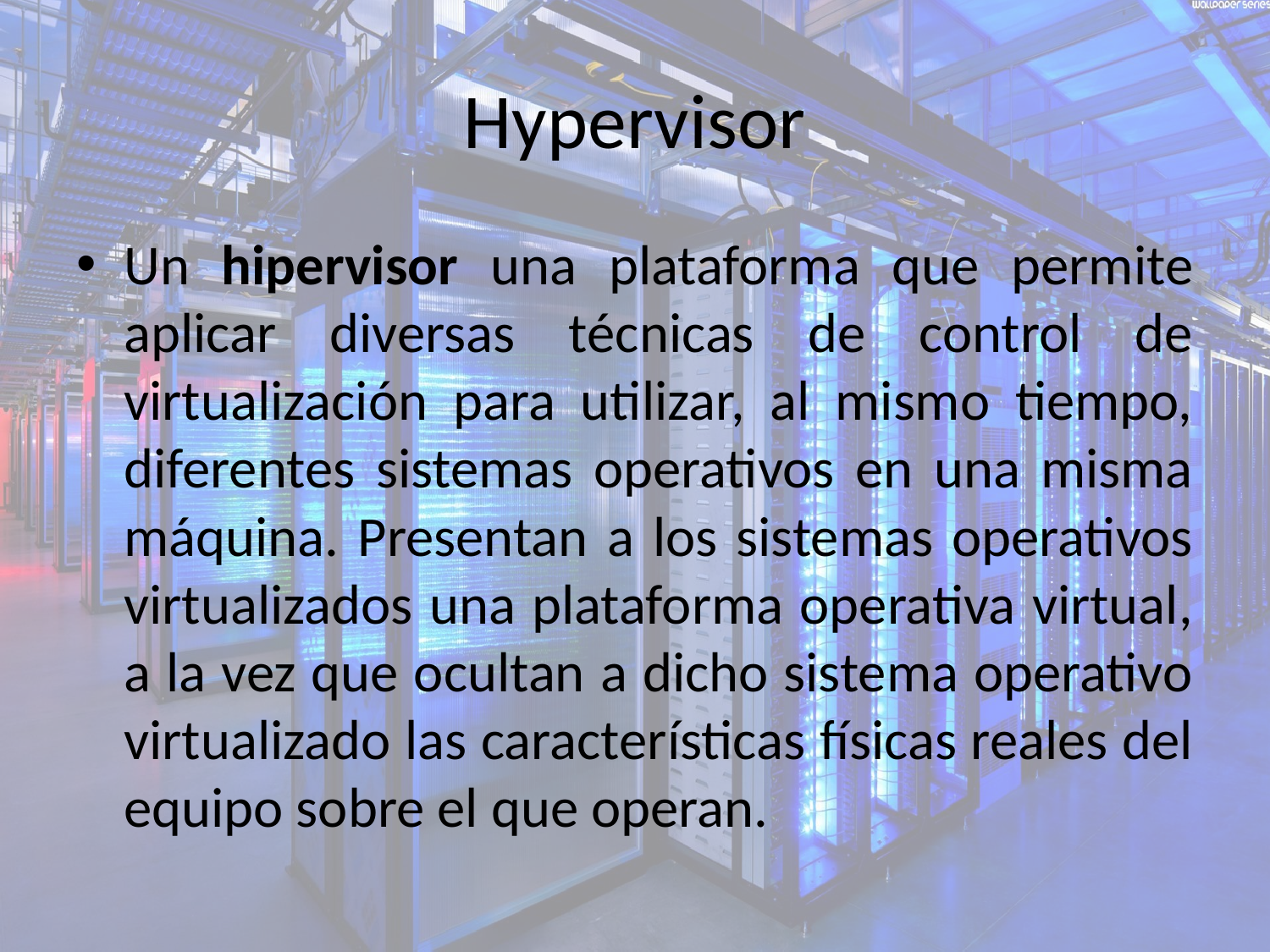

# Hypervisor
Un hipervisor una plataforma que permite aplicar diversas técnicas de control de virtualización para utilizar, al mismo tiempo, diferentes sistemas operativos en una misma máquina. Presentan a los sistemas operativos virtualizados una plataforma operativa virtual, a la vez que ocultan a dicho sistema operativo virtualizado las características físicas reales del equipo sobre el que operan.